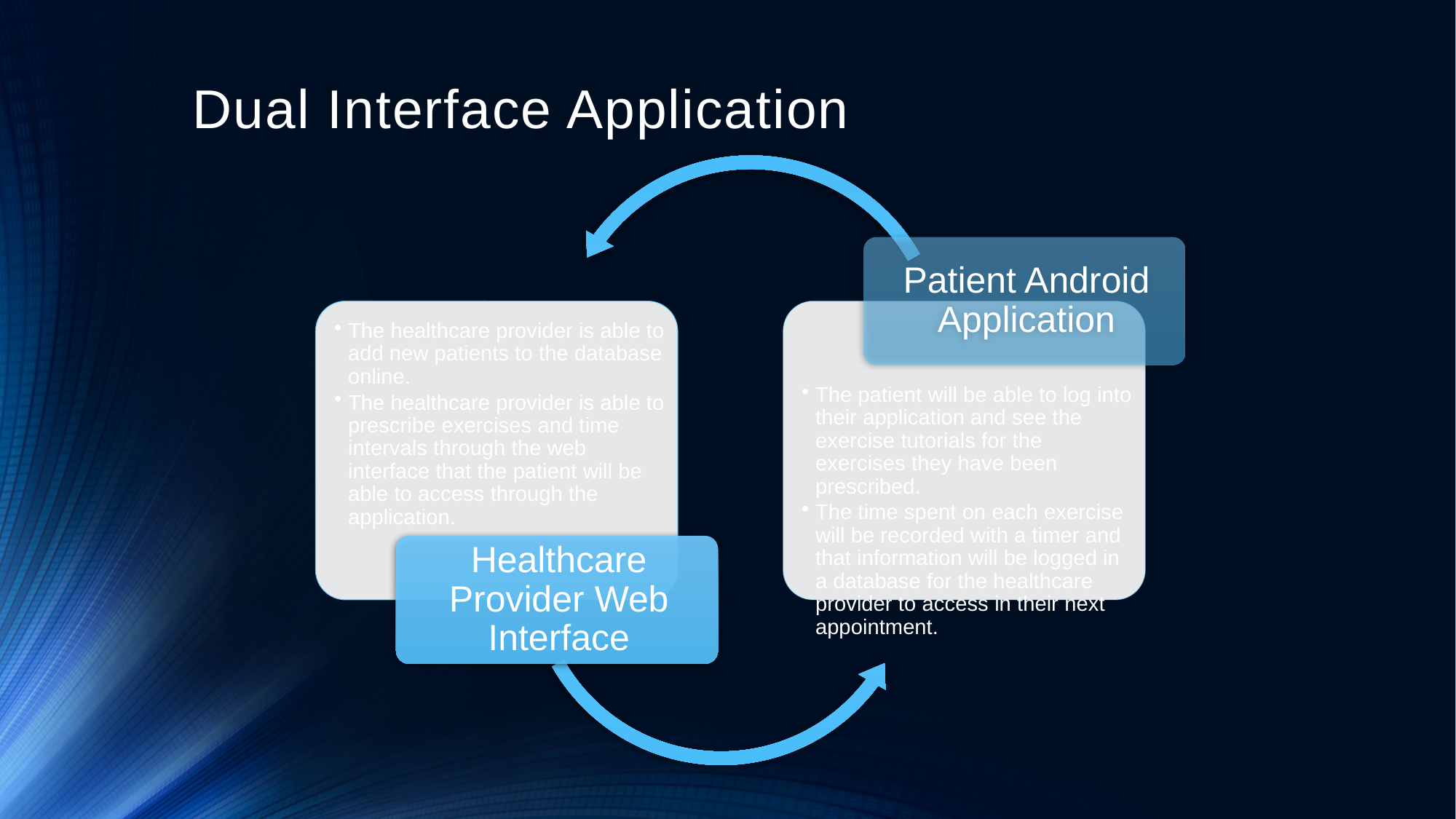

# Dual Interface Application
The healthcare provider is able to add new patients to the database online.
The healthcare provider is able to prescribe exercises and time intervals through the web interface that the patient will be able to access through the application.
Healthcare Provider Web Interface
The patient will be able to log into their application and see the exercise tutorials for the exercises they have been prescribed.
The time spent on each exercise will be recorded with a timer and that information will be logged in a database for the healthcare provider to access in their next appointment.
Patient Android Application